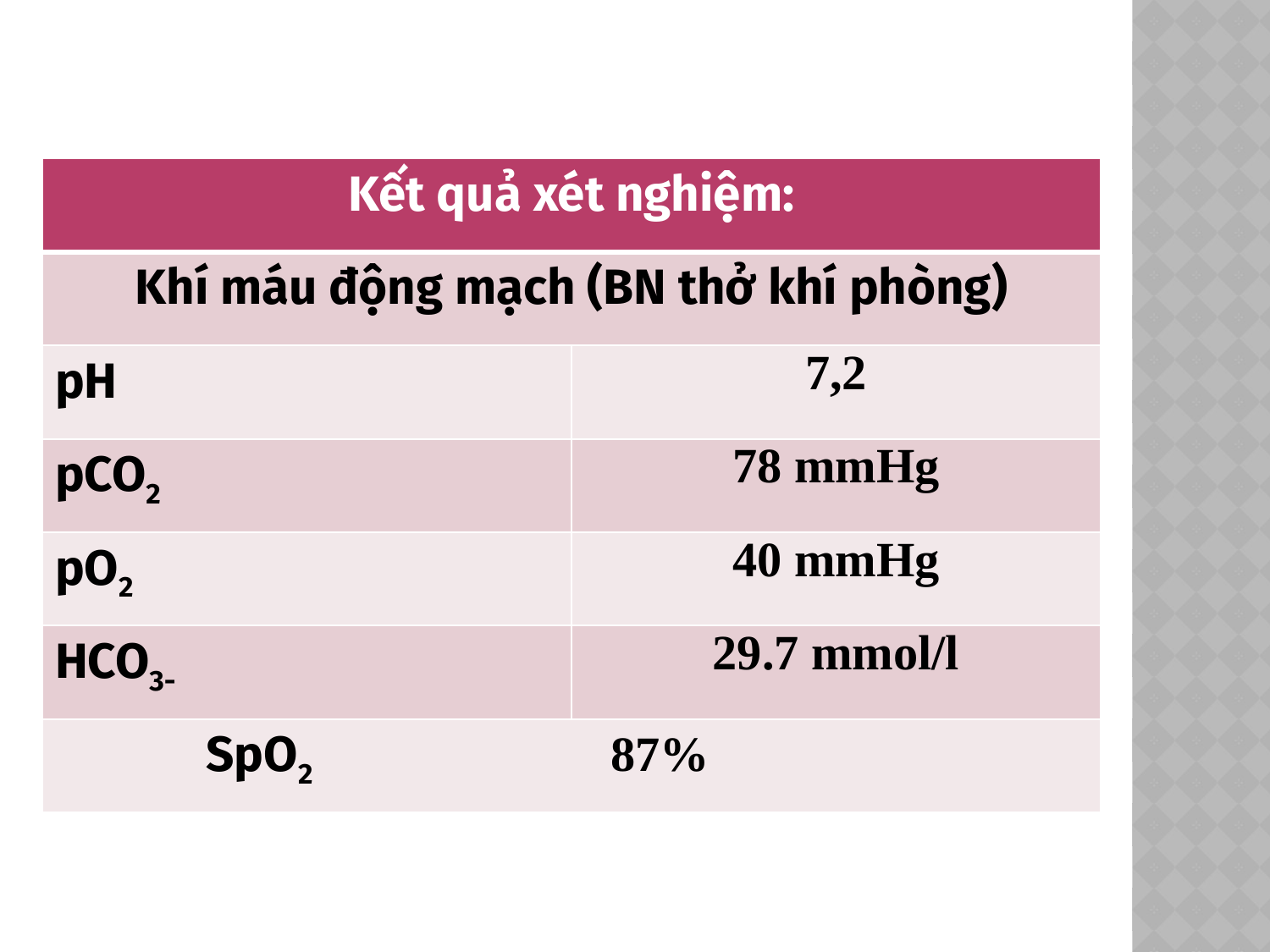

| Kết quả xét nghiệm: |  |
| --- | --- |
| Khí máu động mạch (BN thở khí phòng) |  |
| pH | 7,2 |
| pCO2 | 78 mmHg |
| pO2 | 40 mmHg |
| HCO3- | 29.7 mmol/l |
| SpO2 87% |  |